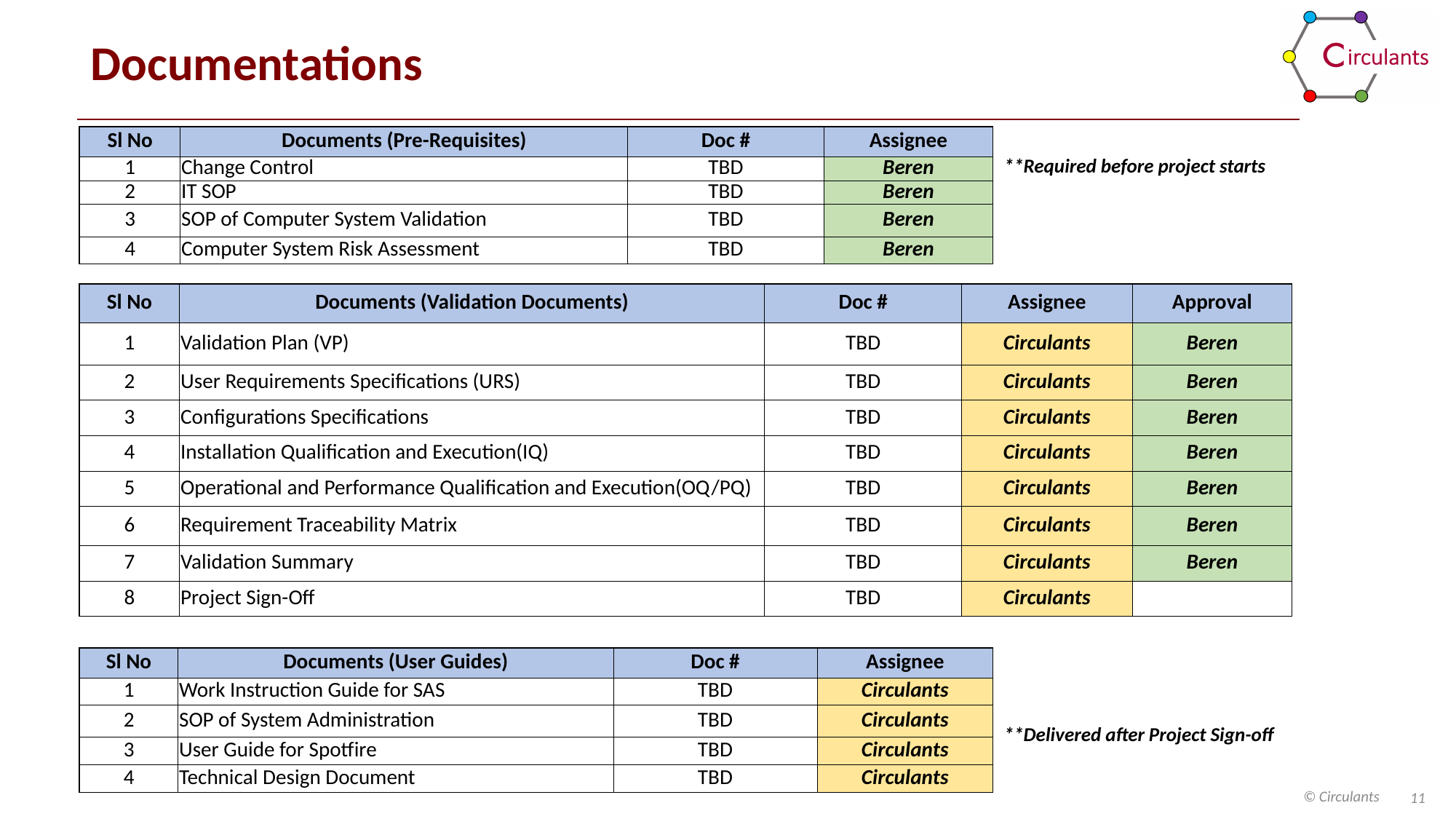

Documentations
| Sl No | Documents (Pre-Requisites) | Doc # | Assignee |
| --- | --- | --- | --- |
| 1 | Change Control | TBD | Beren |
| 2 | IT SOP | TBD | Beren |
| 3 | SOP of Computer System Validation | TBD | Beren |
| 4 | Computer System Risk Assessment | TBD | Beren |
**Required before project starts
| Sl No | Documents (Validation Documents) | Doc # | Assignee | Approval |
| --- | --- | --- | --- | --- |
| 1 | Validation Plan (VP) | TBD | Circulants | Beren |
| 2 | User Requirements Specifications (URS) | TBD | Circulants | Beren |
| 3 | Configurations Specifications | TBD | Circulants | Beren |
| 4 | Installation Qualification and Execution(IQ) | TBD | Circulants | Beren |
| 5 | Operational and Performance Qualification and Execution(OQ/PQ) | TBD | Circulants | Beren |
| 6 | Requirement Traceability Matrix | TBD | Circulants | Beren |
| 7 | Validation Summary | TBD | Circulants | Beren |
| 8 | Project Sign-Off | TBD | Circulants |  |
| Sl No | Documents (User Guides) | Doc # | Assignee |
| --- | --- | --- | --- |
| 1 | Work Instruction Guide for SAS | TBD | Circulants |
| 2 | SOP of System Administration | TBD | Circulants |
| 3 | User Guide for Spotfire | TBD | Circulants |
| 4 | Technical Design Document | TBD | Circulants |
**Delivered after Project Sign-off
© Circulants
11